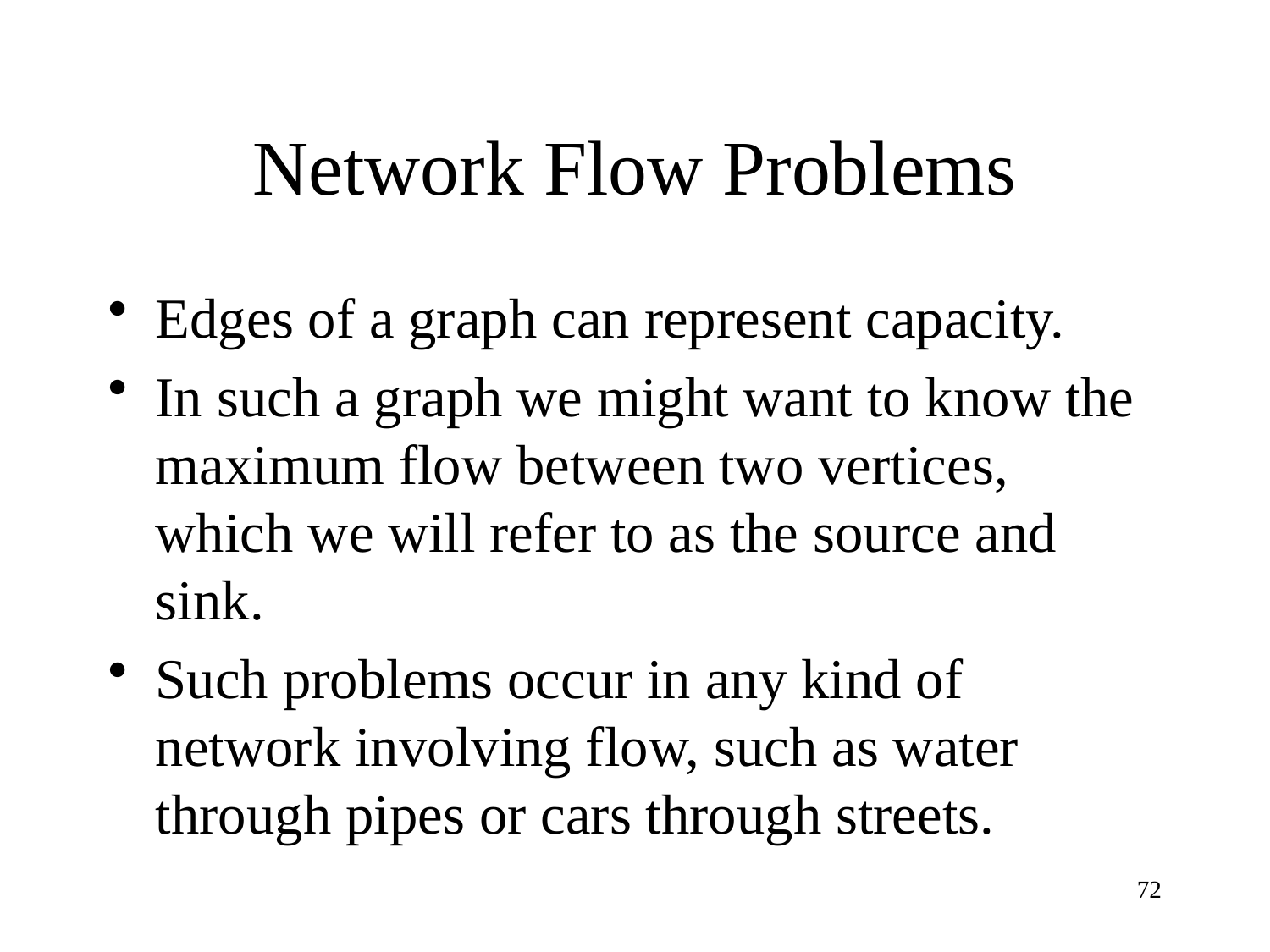

# Network Flow Problems
Edges of a graph can represent capacity.
In such a graph we might want to know the  maximum flow between two vertices, which we will refer to as the source and sink.
Such problems occur in any kind of network involving flow, such as water through pipes or cars through streets.
72